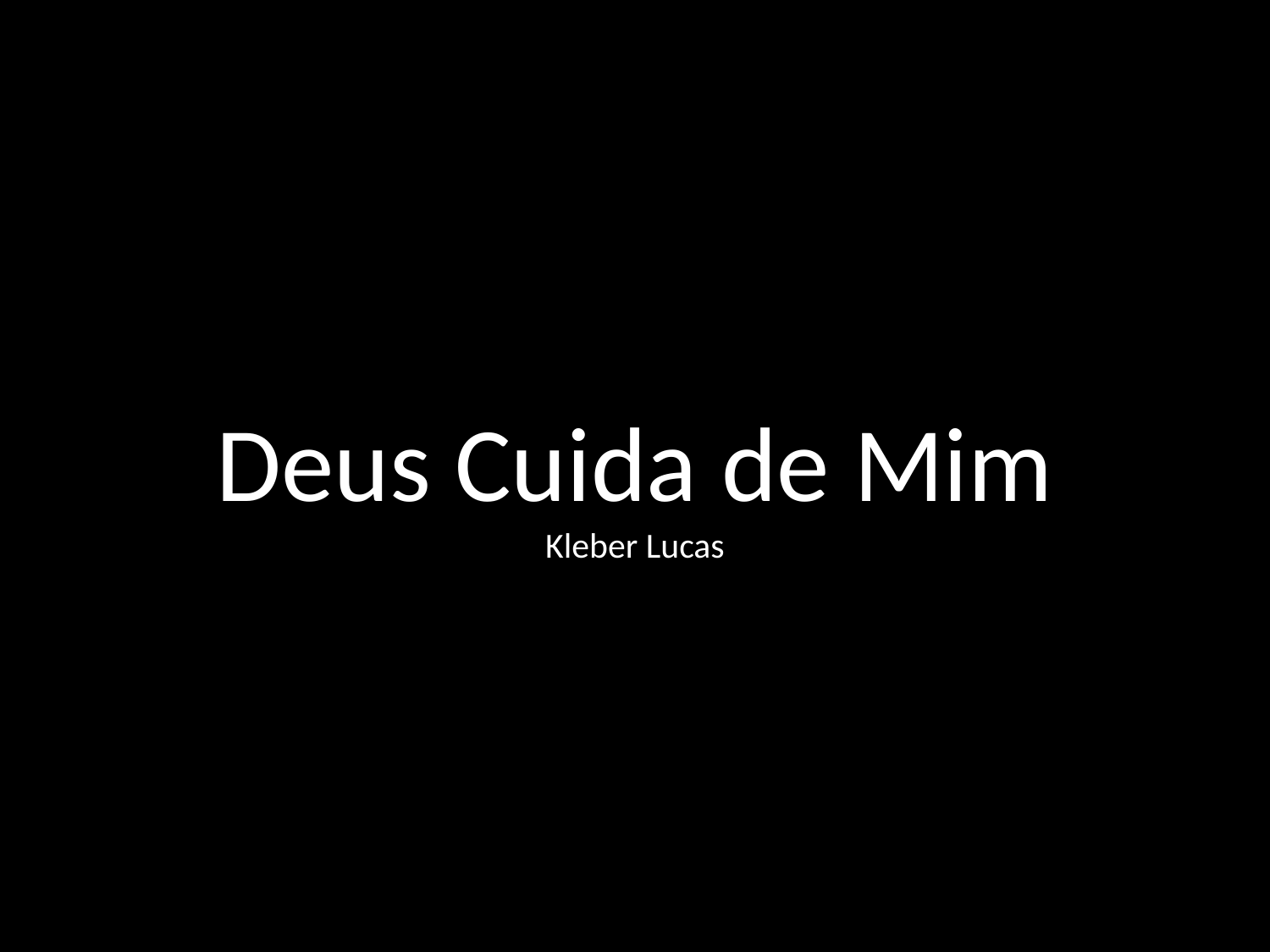

# Deus Cuida de Mim Kleber Lucas